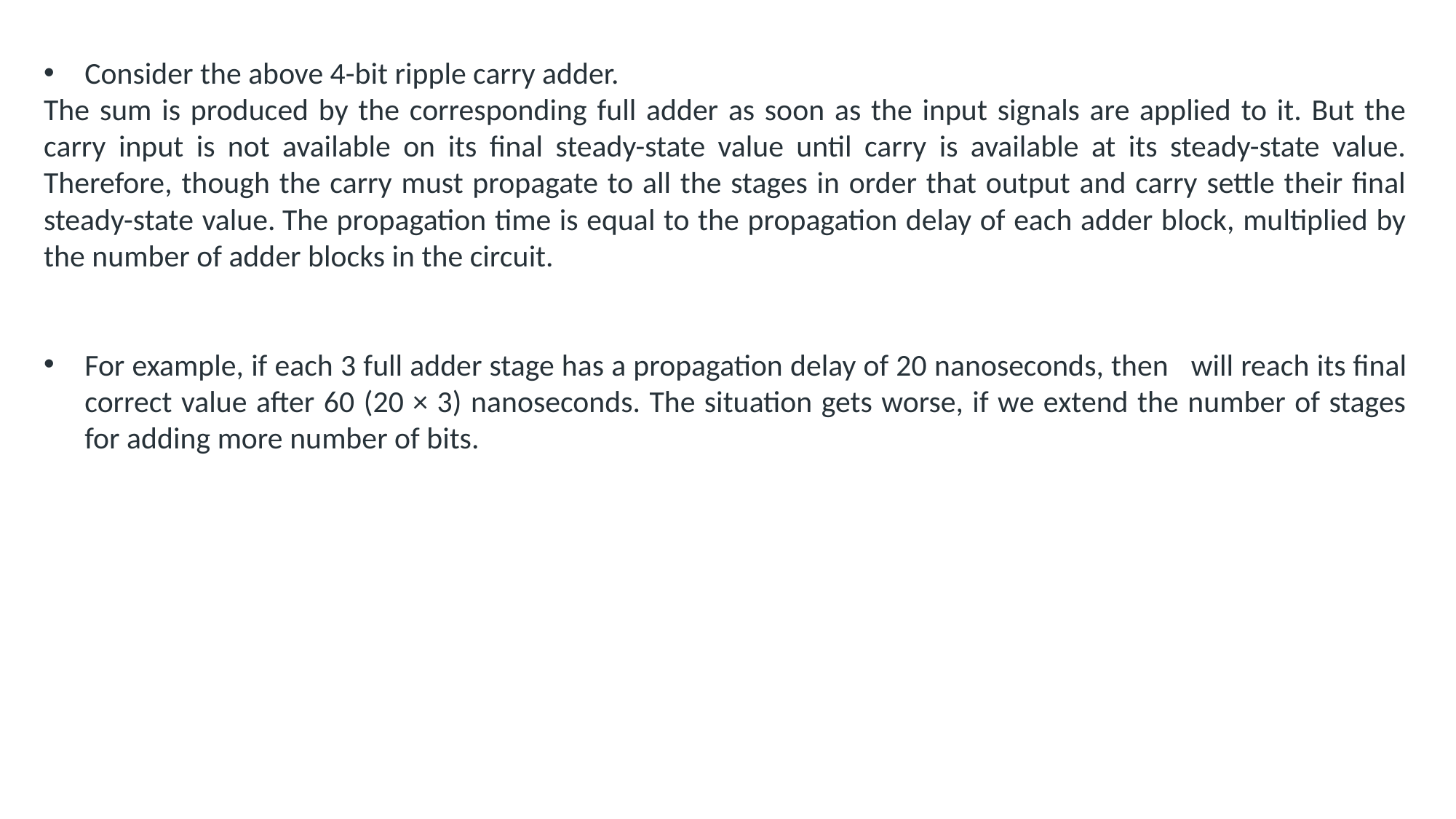

Consider the above 4-bit ripple carry adder.
The sum is produced by the corresponding full adder as soon as the input signals are applied to it. But the carry input is not available on its final steady-state value until carry is available at its steady-state value. Therefore, though the carry must propagate to all the stages in order that output and carry settle their final steady-state value. The propagation time is equal to the propagation delay of each adder block, multiplied by the number of adder blocks in the circuit.

For example, if each 3 full adder stage has a propagation delay of 20 nanoseconds, then   will reach its final correct value after 60 (20 × 3) nanoseconds. The situation gets worse, if we extend the number of stages for adding more number of bits.